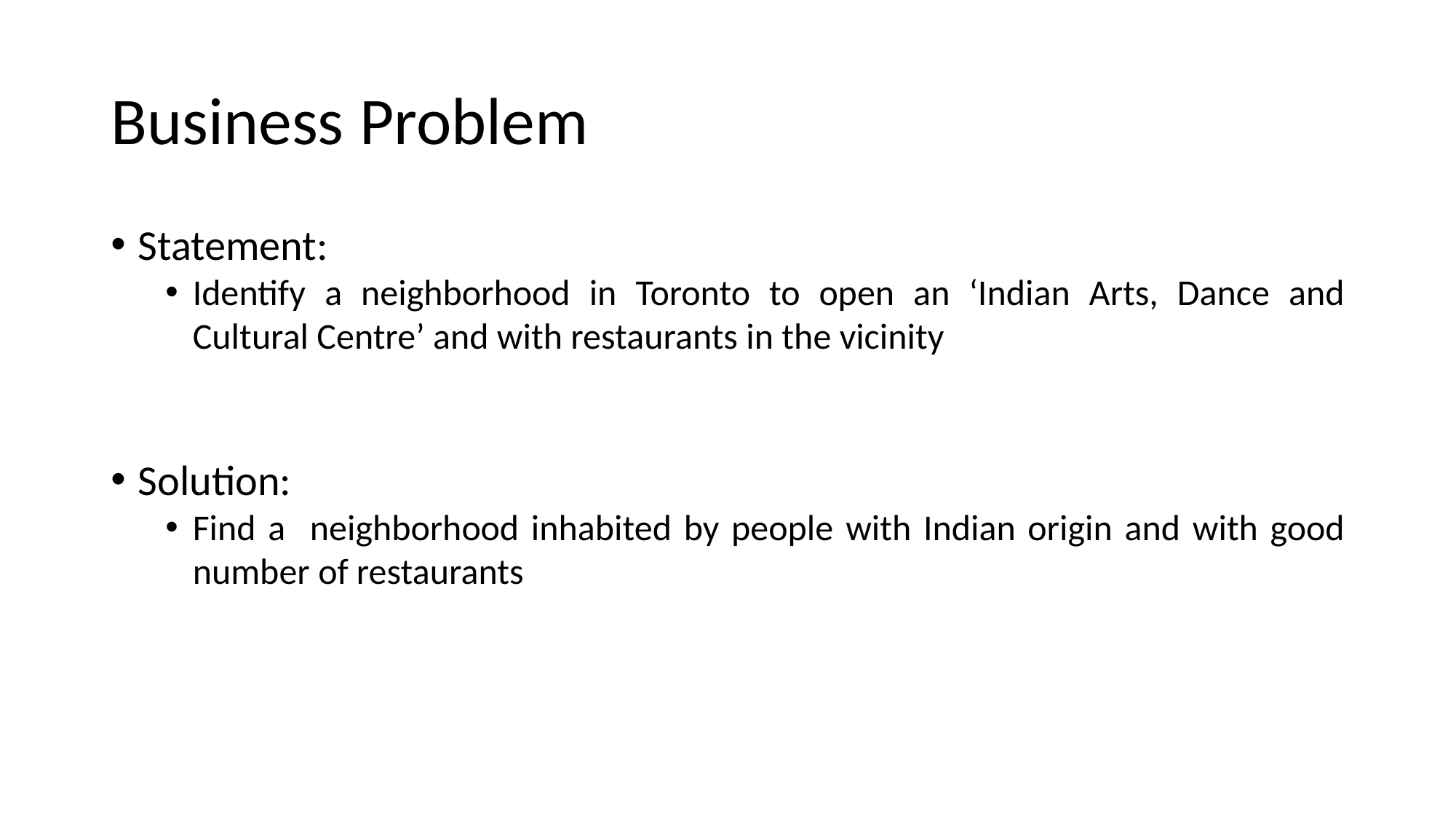

Business Problem
Statement:
Identify a neighborhood in Toronto to open an ‘Indian Arts, Dance and Cultural Centre’ and with restaurants in the vicinity

Solution:
Find a  neighborhood inhabited by people with Indian origin and with good number of restaurants